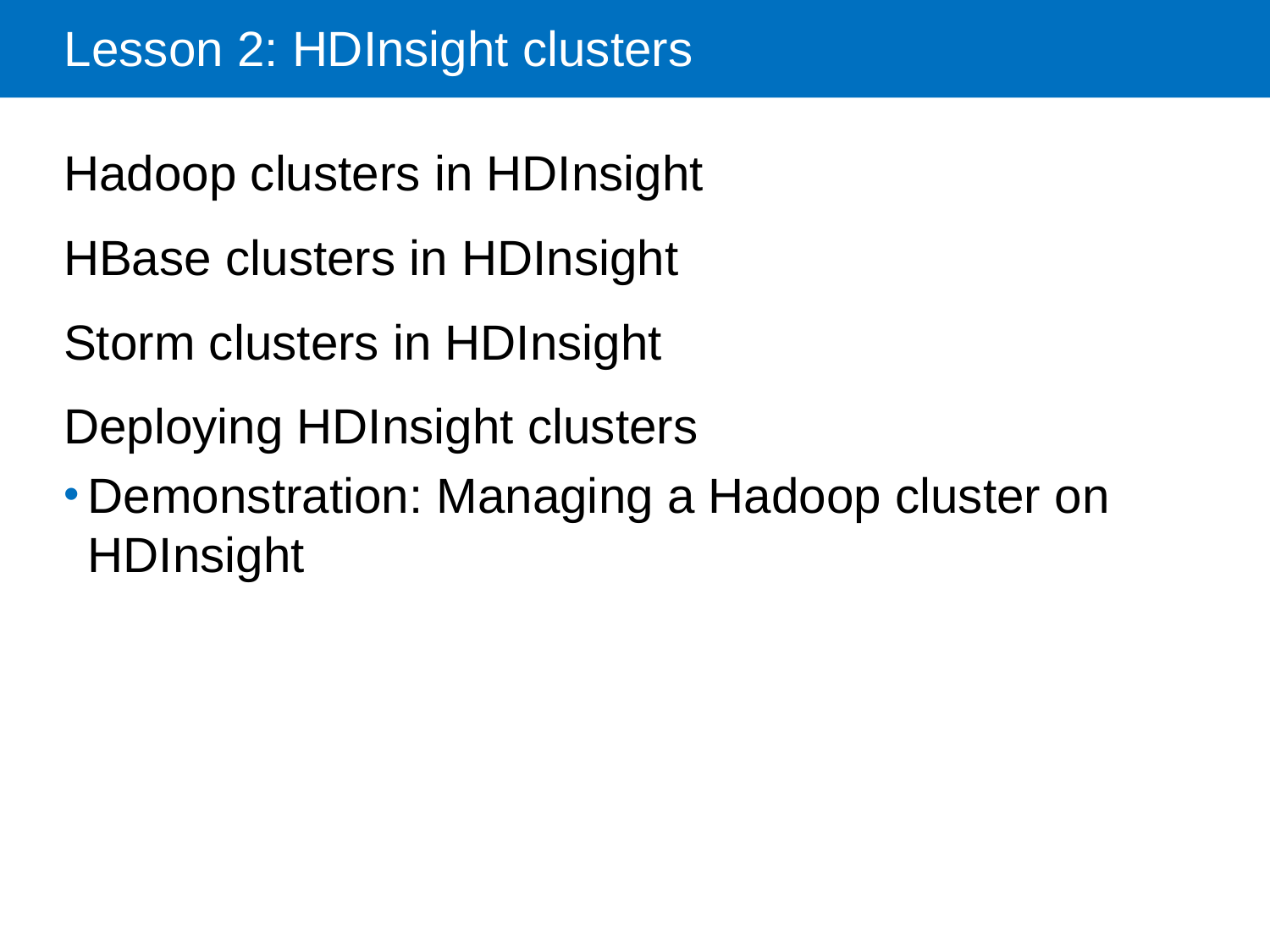

# Lesson 2: HDInsight clusters
Hadoop clusters in HDInsight
HBase clusters in HDInsight
Storm clusters in HDInsight
Deploying HDInsight clusters
Demonstration: Managing a Hadoop cluster on HDInsight